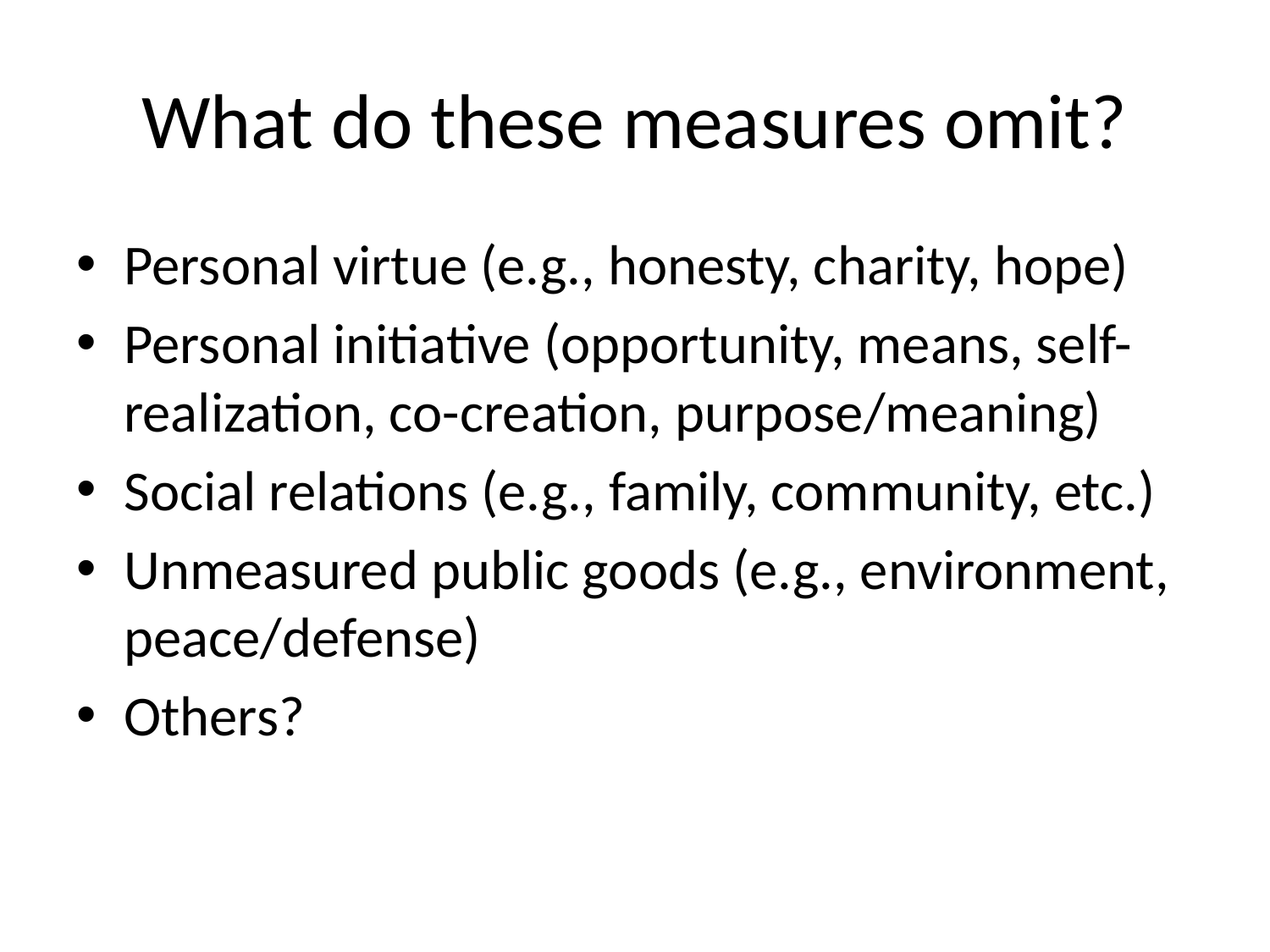

# What do these measures omit?
Personal virtue (e.g., honesty, charity, hope)
Personal initiative (opportunity, means, self-realization, co-creation, purpose/meaning)
Social relations (e.g., family, community, etc.)
Unmeasured public goods (e.g., environment, peace/defense)
Others?